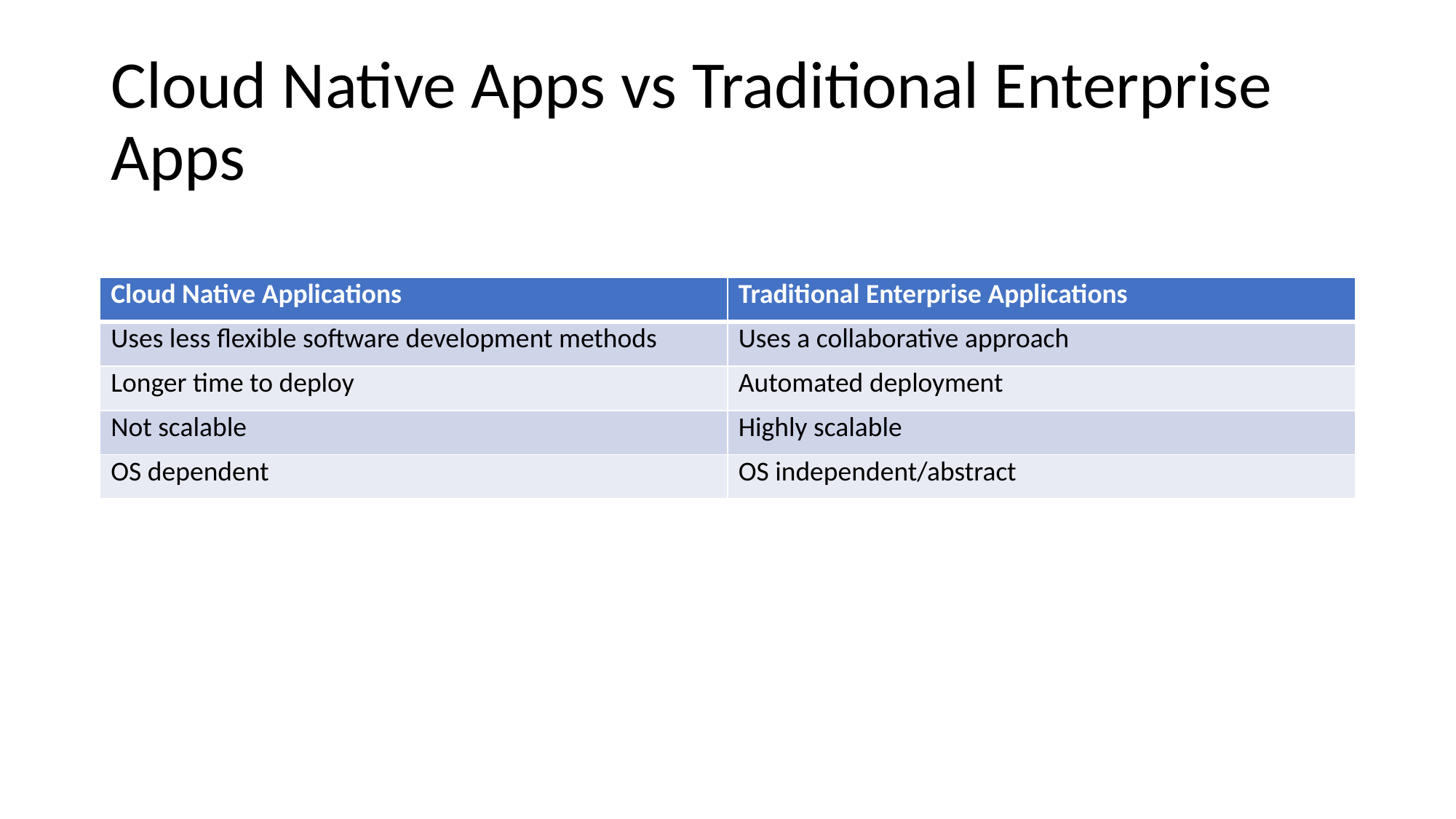

# Cloud Native Apps vs Traditional Enterprise Apps
| Cloud Native Applications | Traditional Enterprise Applications |
| --- | --- |
| Uses less flexible software development methods | Uses a collaborative approach |
| Longer time to deploy | Automated deployment |
| Not scalable | Highly scalable |
| OS dependent | OS independent/abstract |